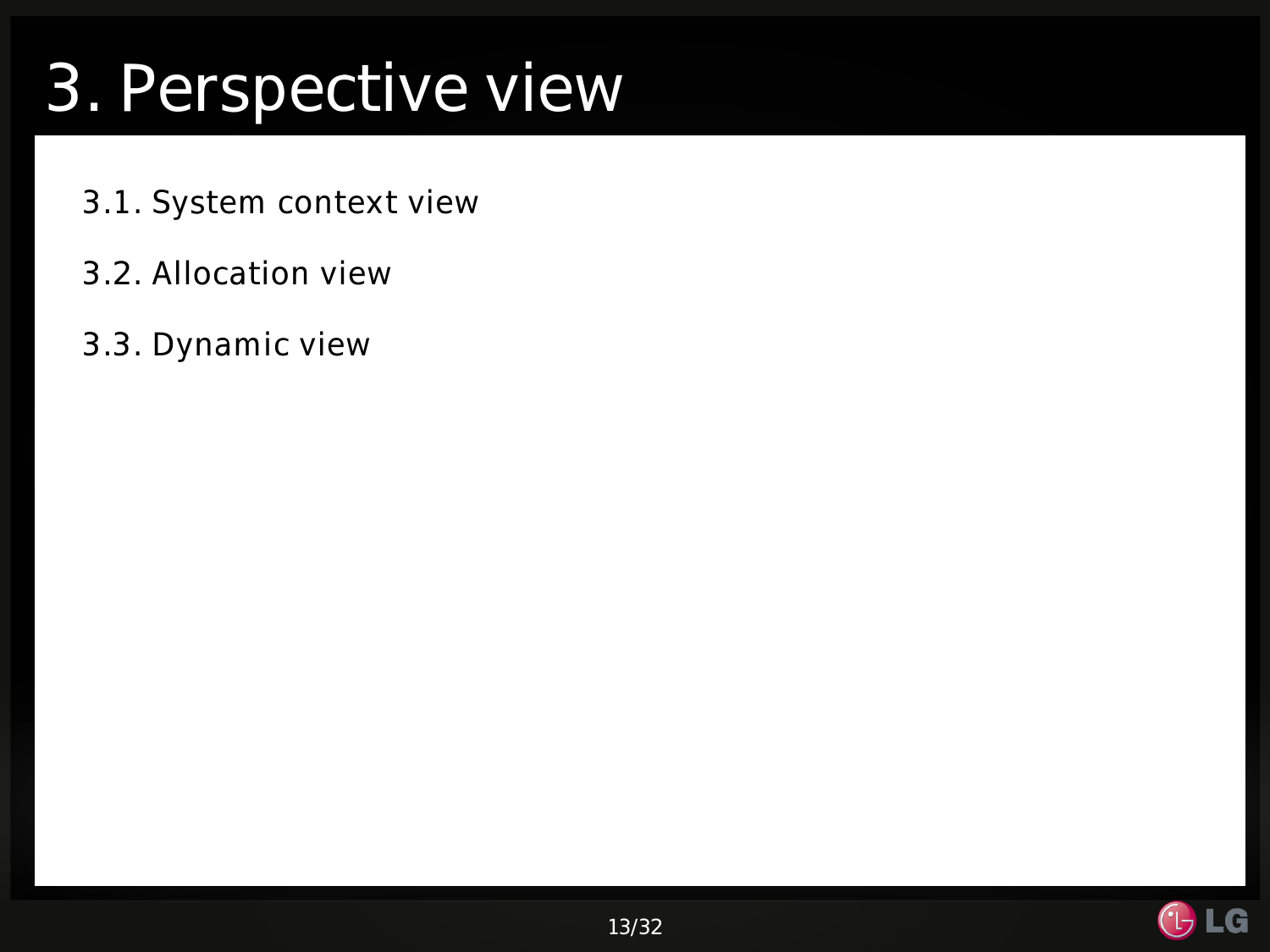

# 3. Perspective view

3.1. System context view
3.2. Allocation view
3.3. Dynamic view
13/32